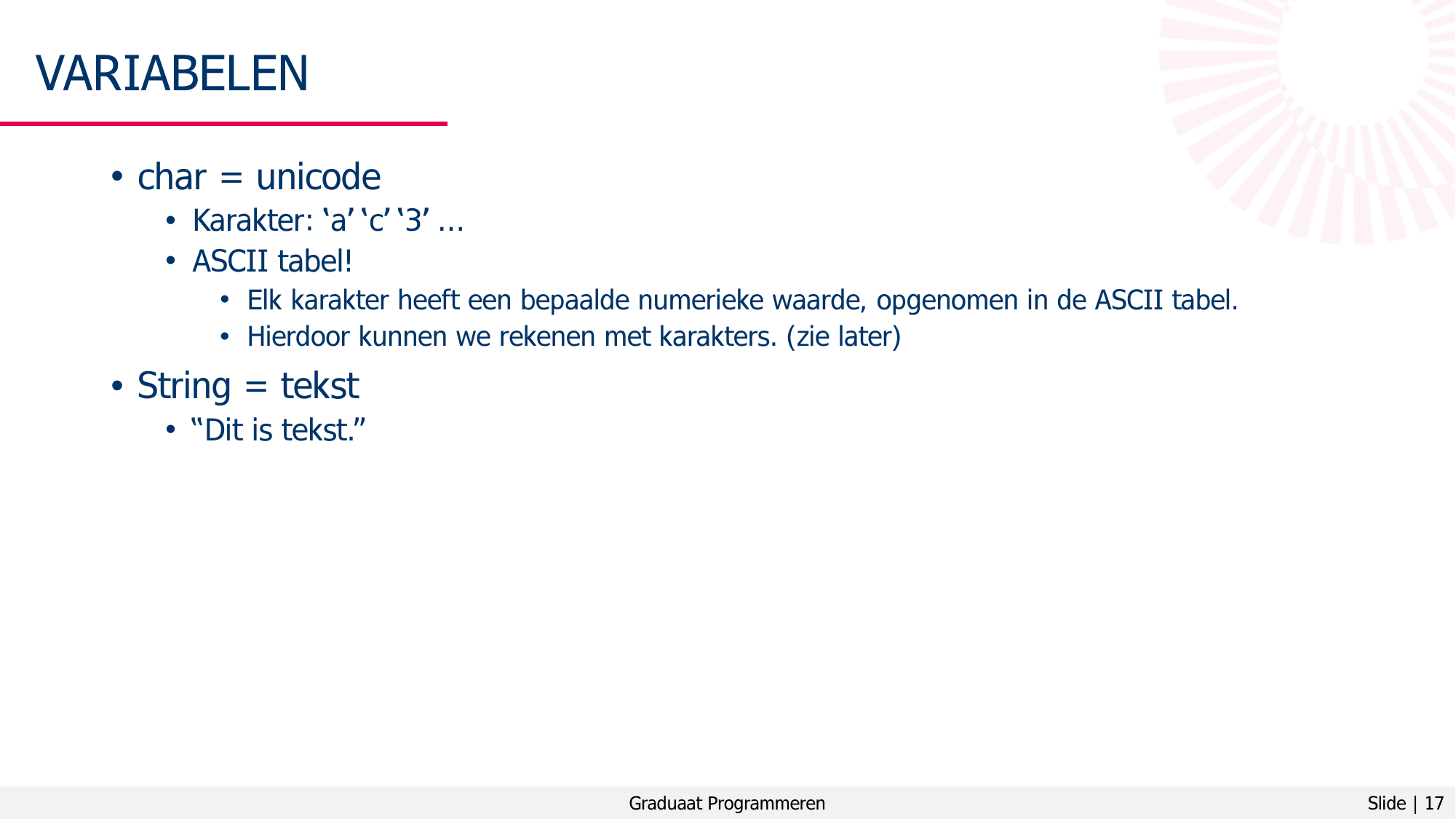

# Variabelen
char = unicode
Karakter: ‘a’ ‘c’ ‘3’ ...
ASCII tabel!
Elk karakter heeft een bepaalde numerieke waarde, opgenomen in de ASCII tabel.
Hierdoor kunnen we rekenen met karakters. (zie later)
String = tekst
“Dit is tekst.”